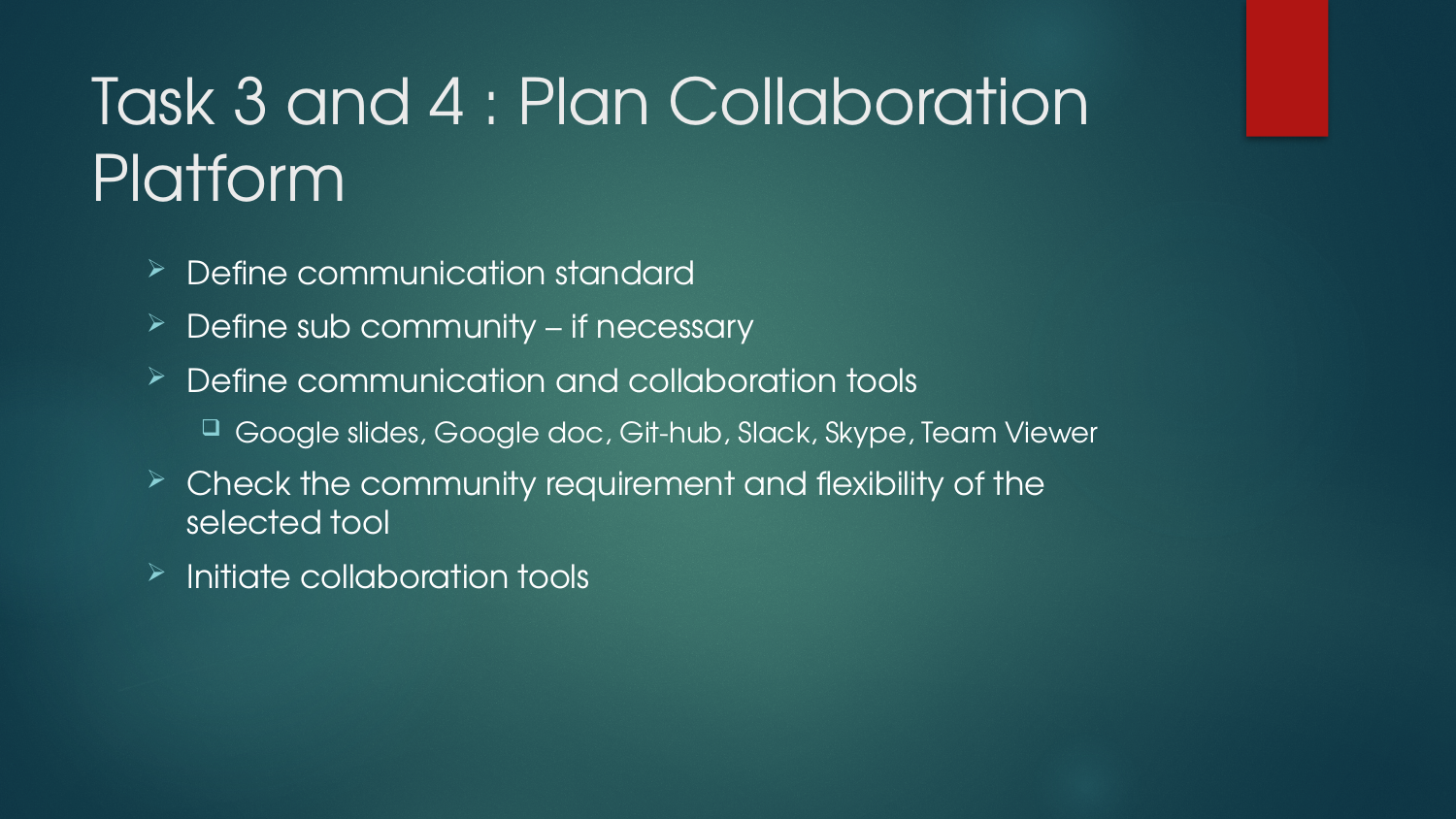

# Task 3 and 4 : Plan Collaboration Platform
Define communication standard
Define sub community – if necessary
Define communication and collaboration tools
Google slides, Google doc, Git-hub, Slack, Skype, Team Viewer
Check the community requirement and flexibility of the selected tool
Initiate collaboration tools